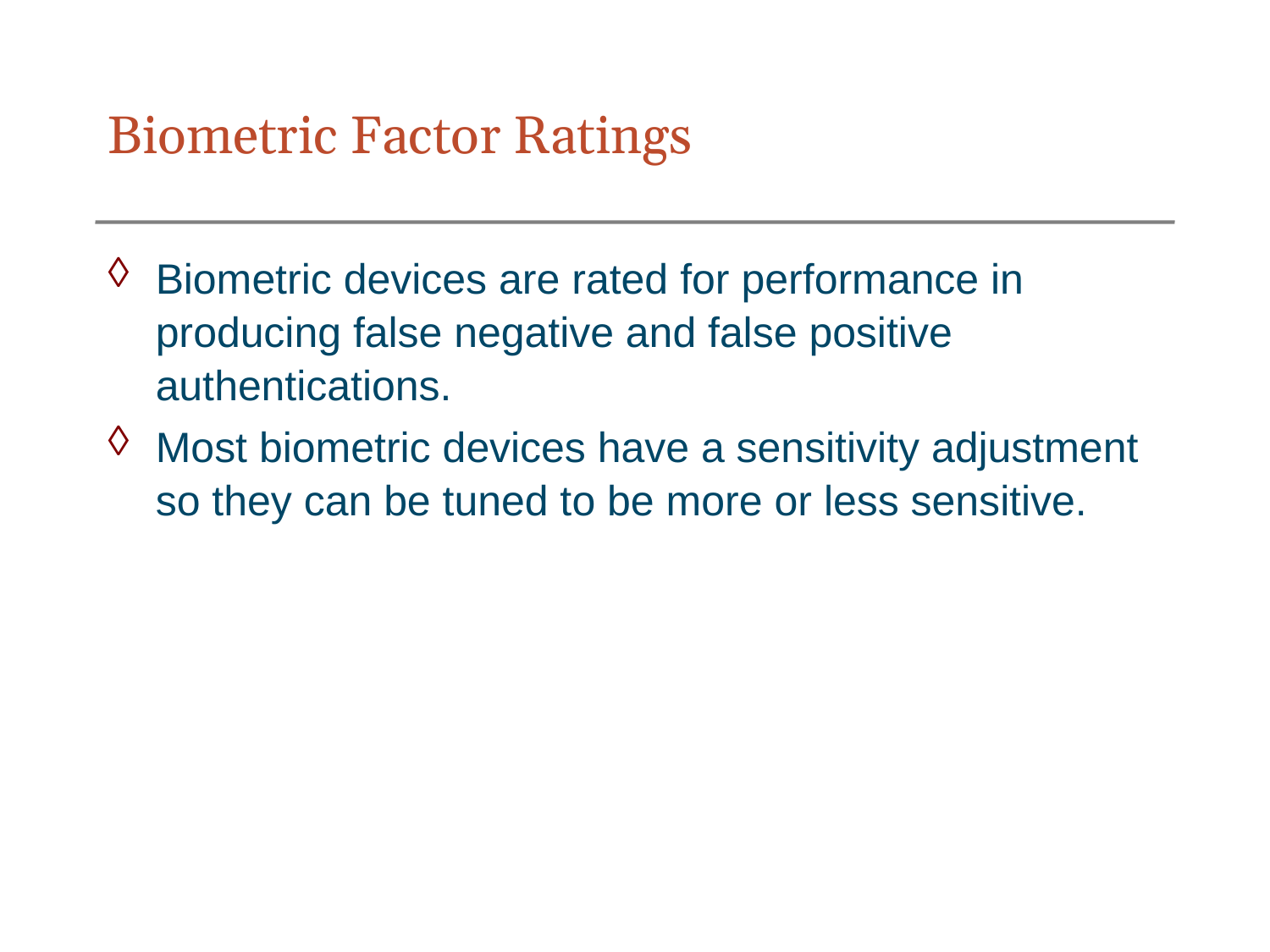

# Biometric Factor Ratings
Biometric devices are rated for performance in producing false negative and false positive authentications.
Most biometric devices have a sensitivity adjustment so they can be tuned to be more or less sensitive.